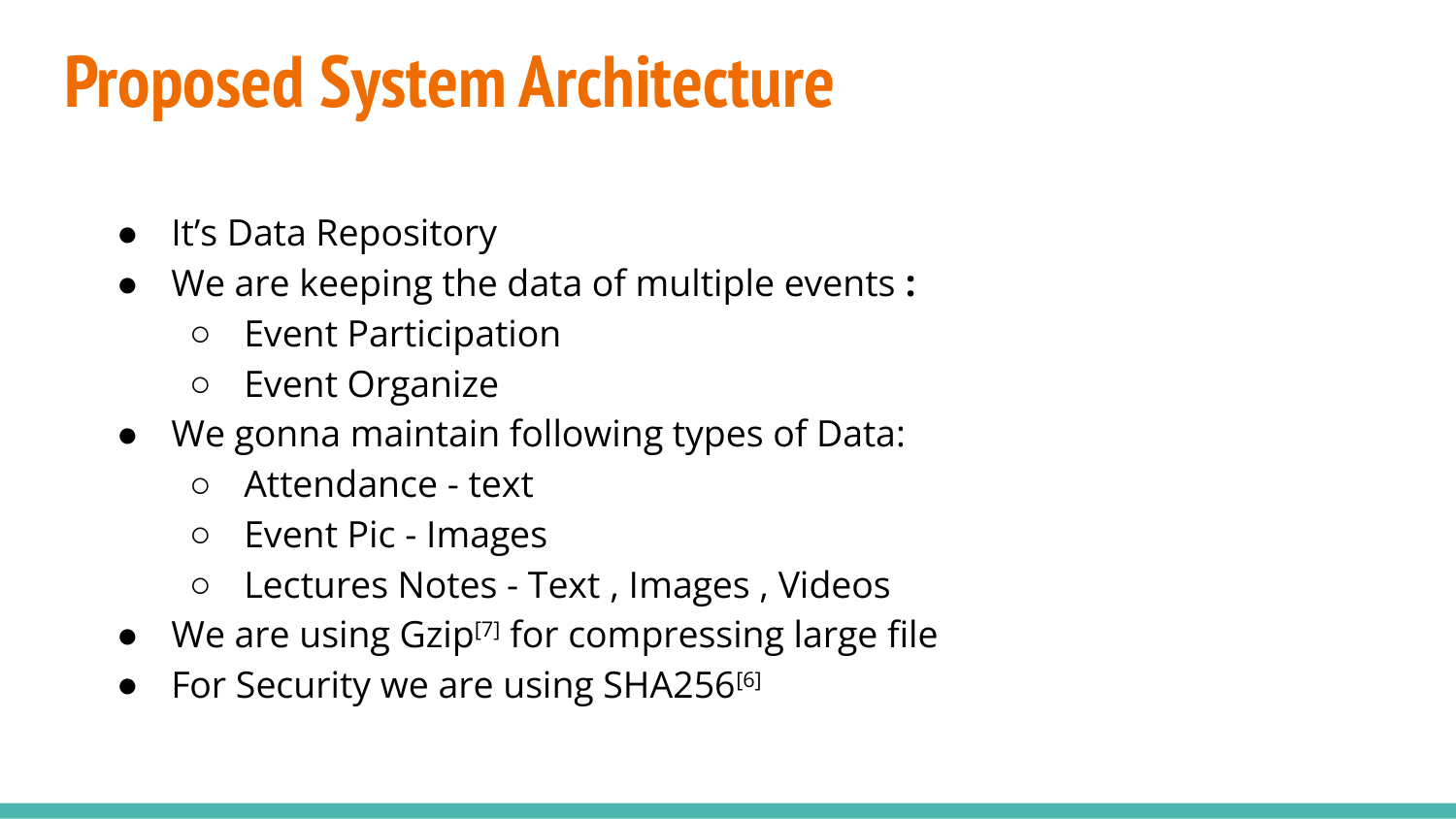

# Proposed System Architecture

It’s Data Repository
We are keeping the data of multiple events :
Event Participation
Event Organize
We gonna maintain following types of Data:
Attendance - text
Event Pic - Images
Lectures Notes - Text , Images , Videos
We are using Gzip[7] for compressing large file
For Security we are using SHA256[6]